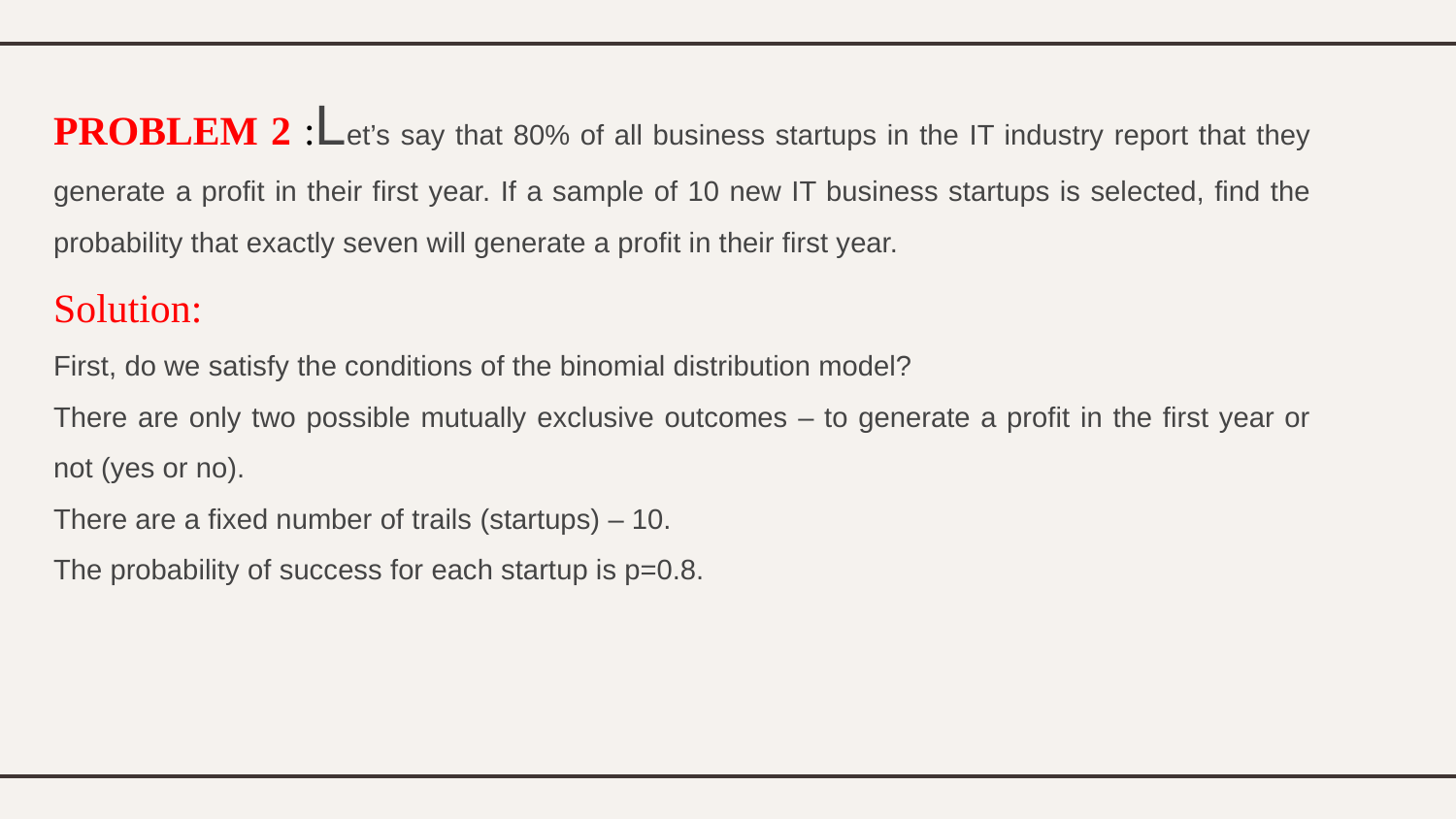

PROBLEM 2 :Let’s say that 80% of all business startups in the IT industry report that they generate a profit in their first year. If a sample of 10 new IT business startups is selected, find the probability that exactly seven will generate a profit in their first year.
Solution:
First, do we satisfy the conditions of the binomial distribution model?
There are only two possible mutually exclusive outcomes – to generate a profit in the first year or not (yes or no).
There are a fixed number of trails (startups) – 10.
The probability of success for each startup is p=0.8.